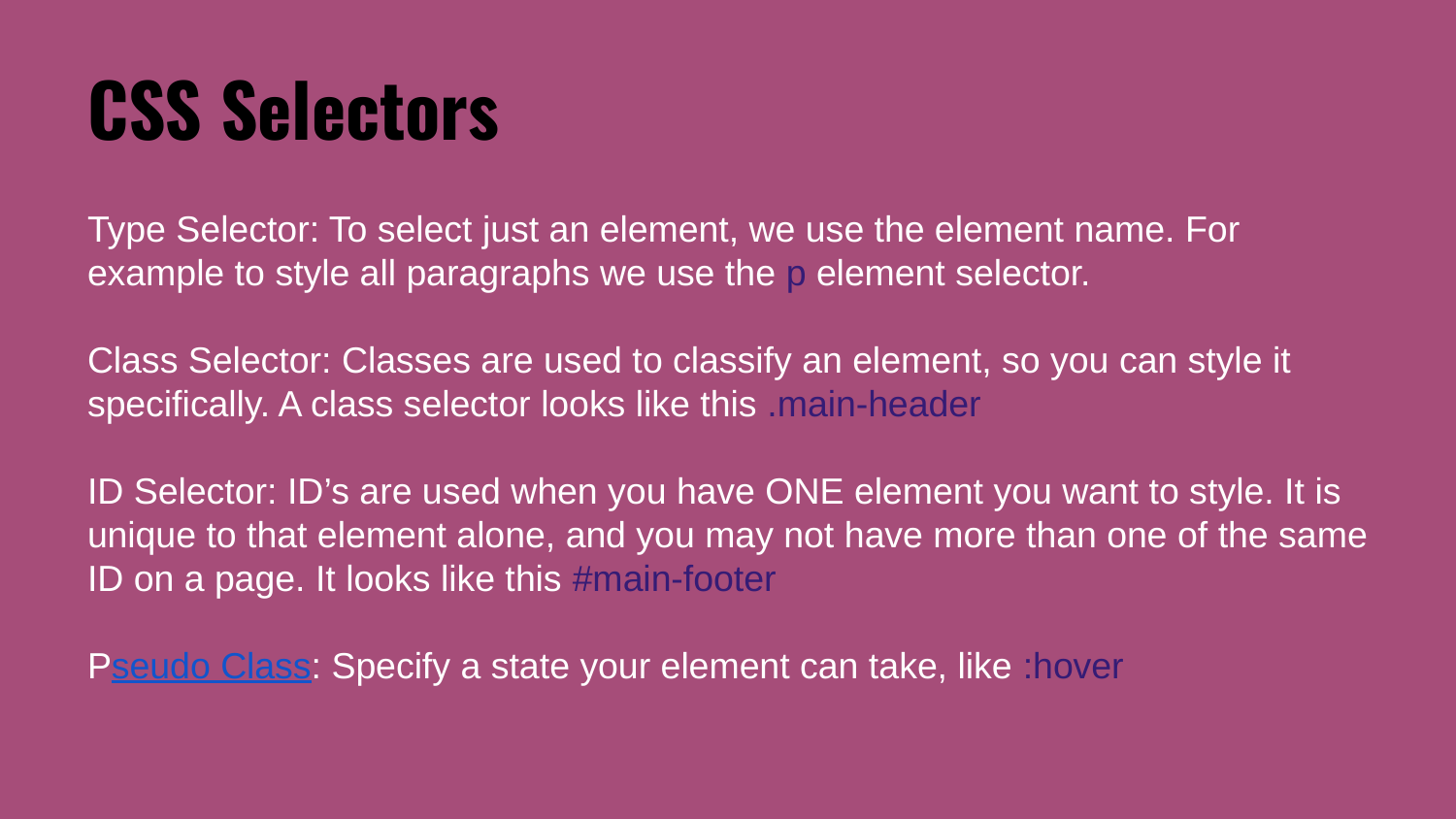

# CSS Selectors
Type Selector: To select just an element, we use the element name. For example to style all paragraphs we use the p element selector.

Class Selector: Classes are used to classify an element, so you can style it specifically. A class selector looks like this .main-header

ID Selector: ID’s are used when you have ONE element you want to style. It is unique to that element alone, and you may not have more than one of the same ID on a page. It looks like this #main-footer

Pseudo Class: Specify a state your element can take, like :hover